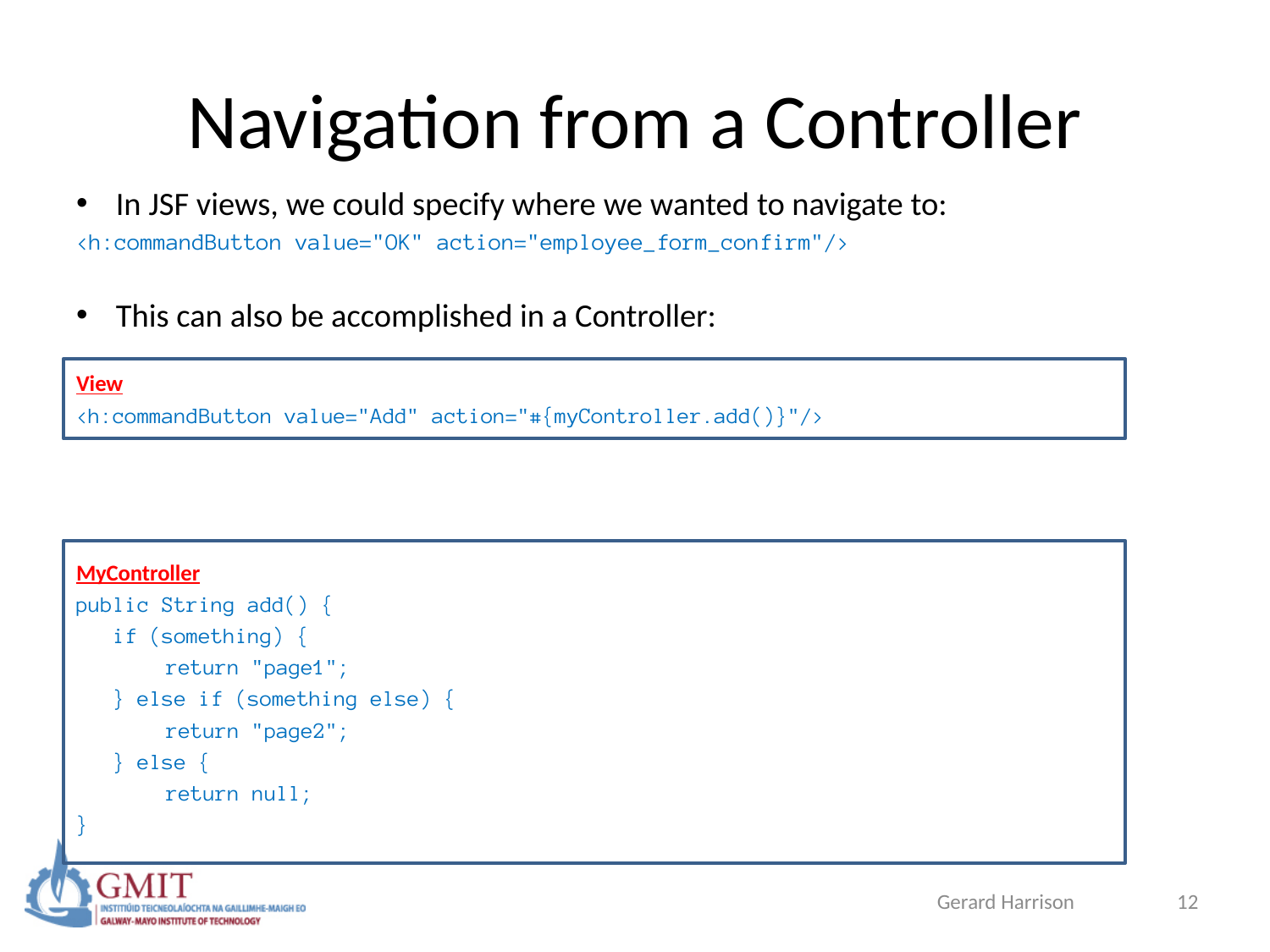

# Navigation from a Controller
In JSF views, we could specify where we wanted to navigate to:
<h:commandButton value="OK" action="employee_form_confirm"/>

This can also be accomplished in a Controller:

View
<h:commandButton value="Add" action="#{myController.add()}"/>

MyController
public String add() {
   if (something) {
	return "page1";
   } else if (something else) {
	return "page2";
   } else {
	return null;
}

Gerard Harrison
12